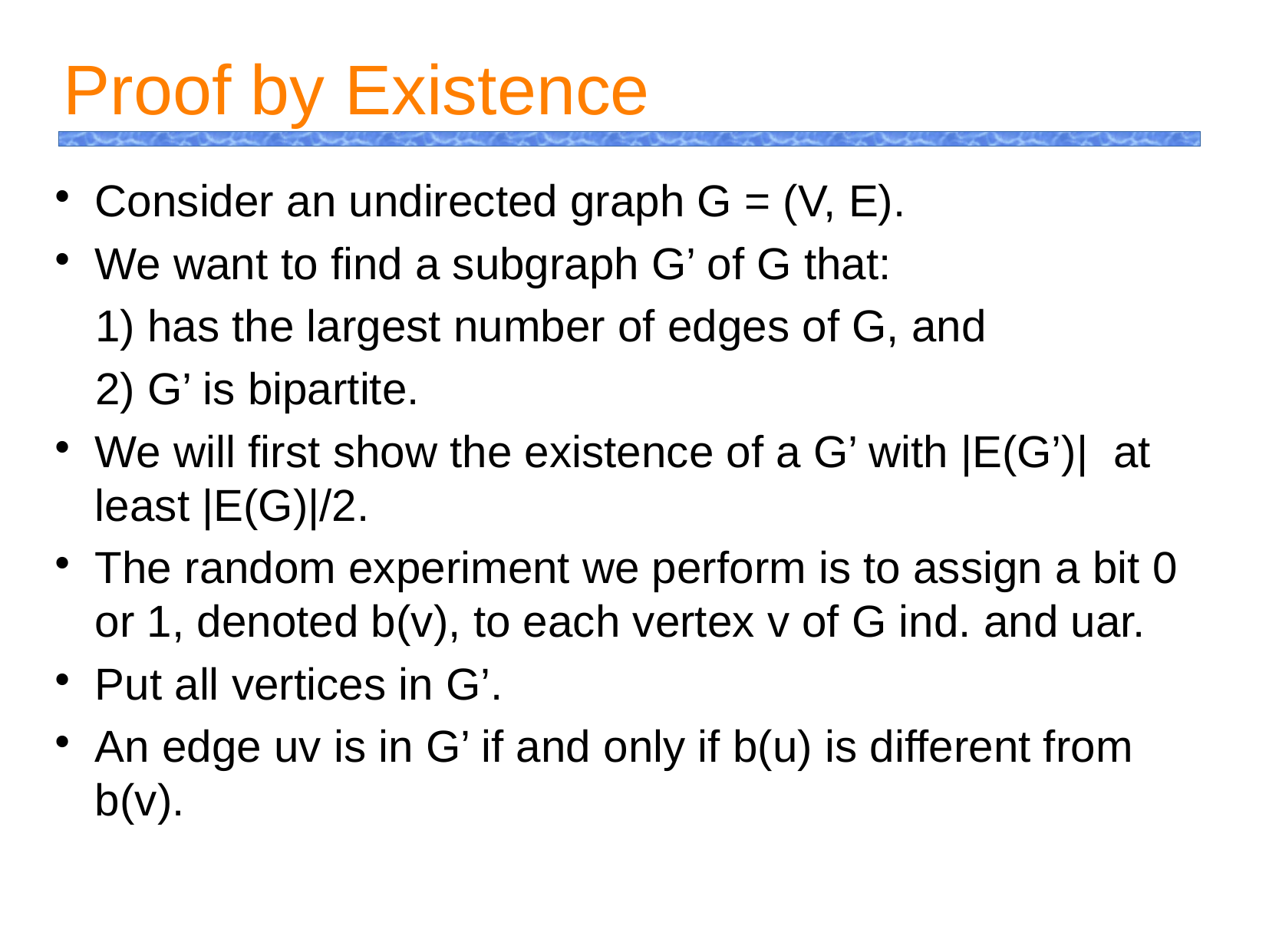

Proof by Existence
Consider an undirected graph G = (V, E).
We want to find a subgraph G’ of G that:
 has the largest number of edges of G, and
 G’ is bipartite.
We will first show the existence of a G’ with |E(G’)|  at least |E(G)|/2.
The random experiment we perform is to assign a bit 0 or 1, denoted b(v), to each vertex v of G ind. and uar.
Put all vertices in G’.
An edge uv is in G’ if and only if b(u) is different from b(v).